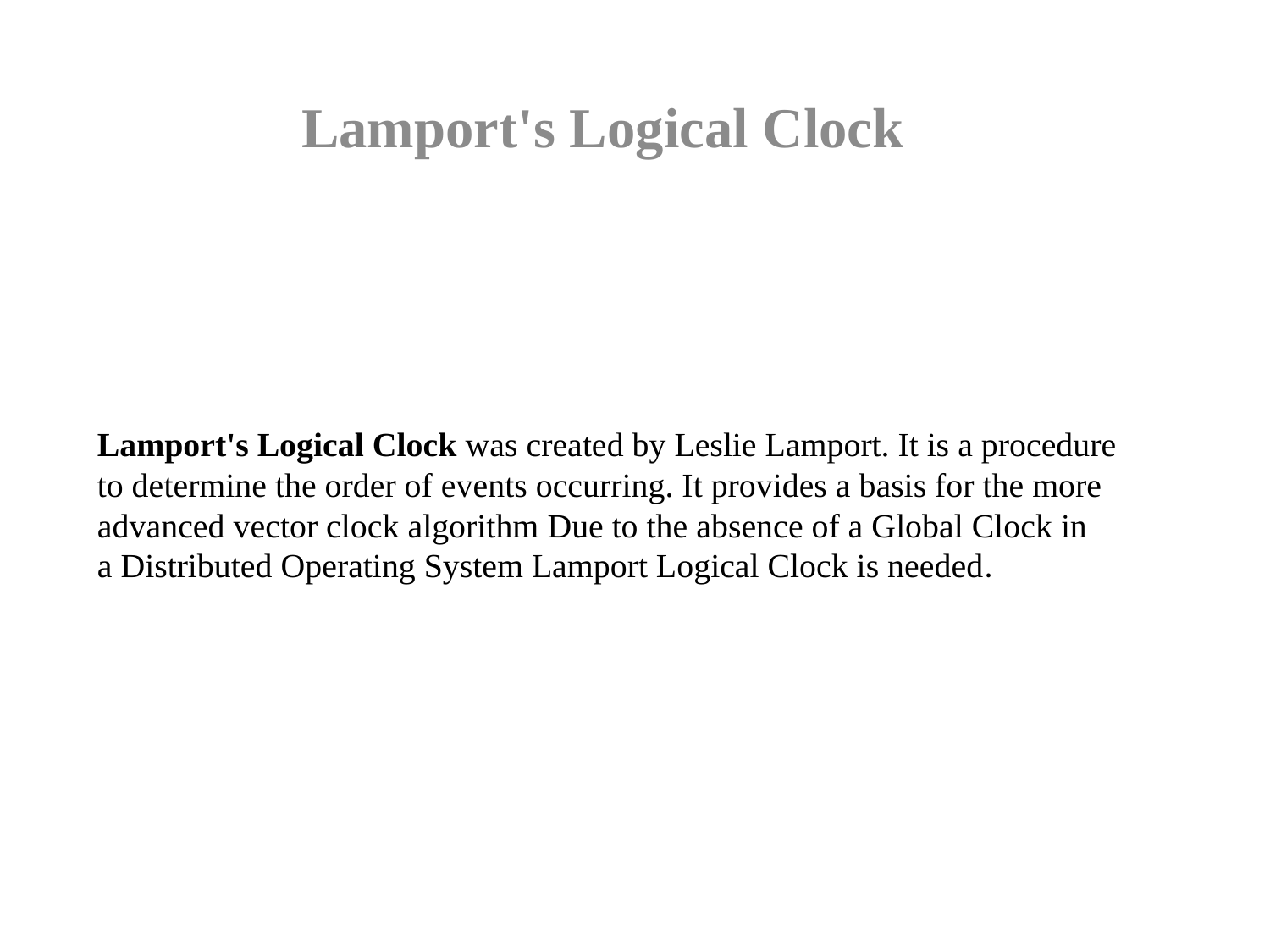

Lamport's Logical Clock
# Lamport's Logical Clock was created by Leslie Lamport. It is a procedure to determine the order of events occurring. It provides a basis for the more advanced vector clock algorithm Due to the absence of a Global Clock in a Distributed Operating System Lamport Logical Clock is needed.